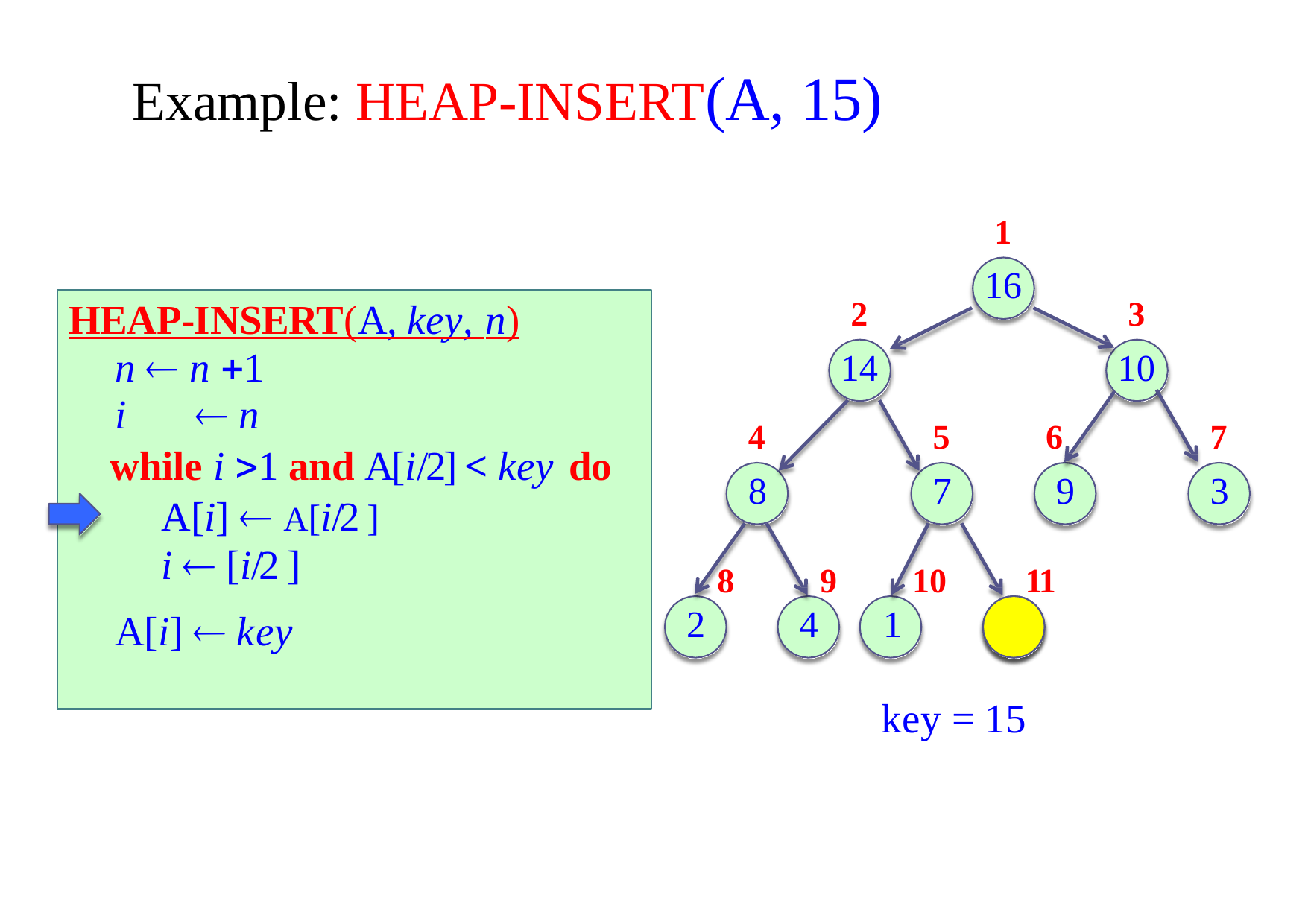

# Example: HEAP-INSERT(A, 15)
1
16

2
14
3
10

HEAP-INSERT(A, key, n)
n ← n +1
i	← n
while i >1 and A[i/2] < key  do
A[i] ← A[i/2 ]
i ← [i/2 ]
A[i] ← key

4
8
5
7
6
9
7
3

8
9
10
11

2
4	1
key = 15
58